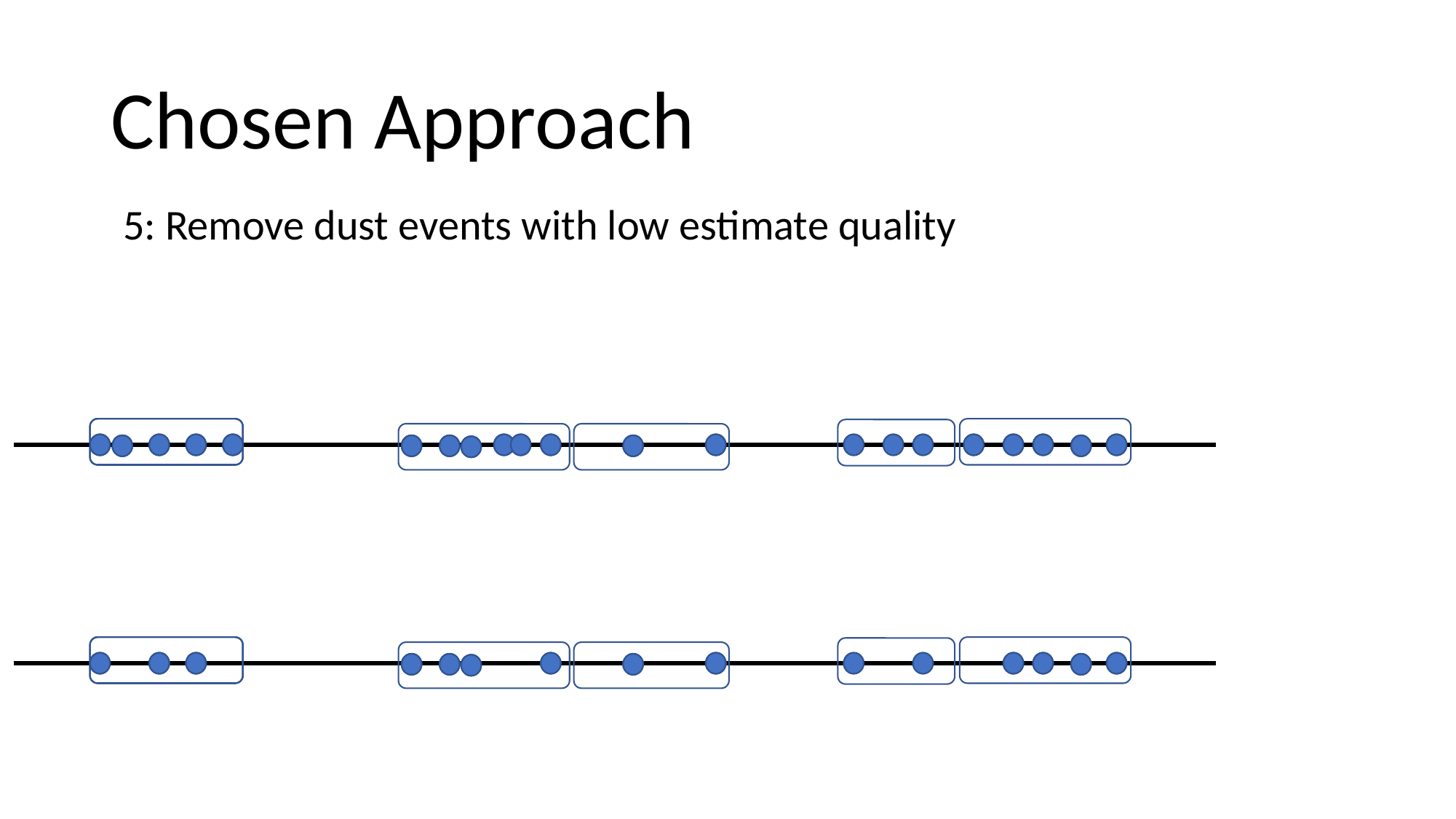

# Chosen Approach
5: Remove dust events with low estimate quality